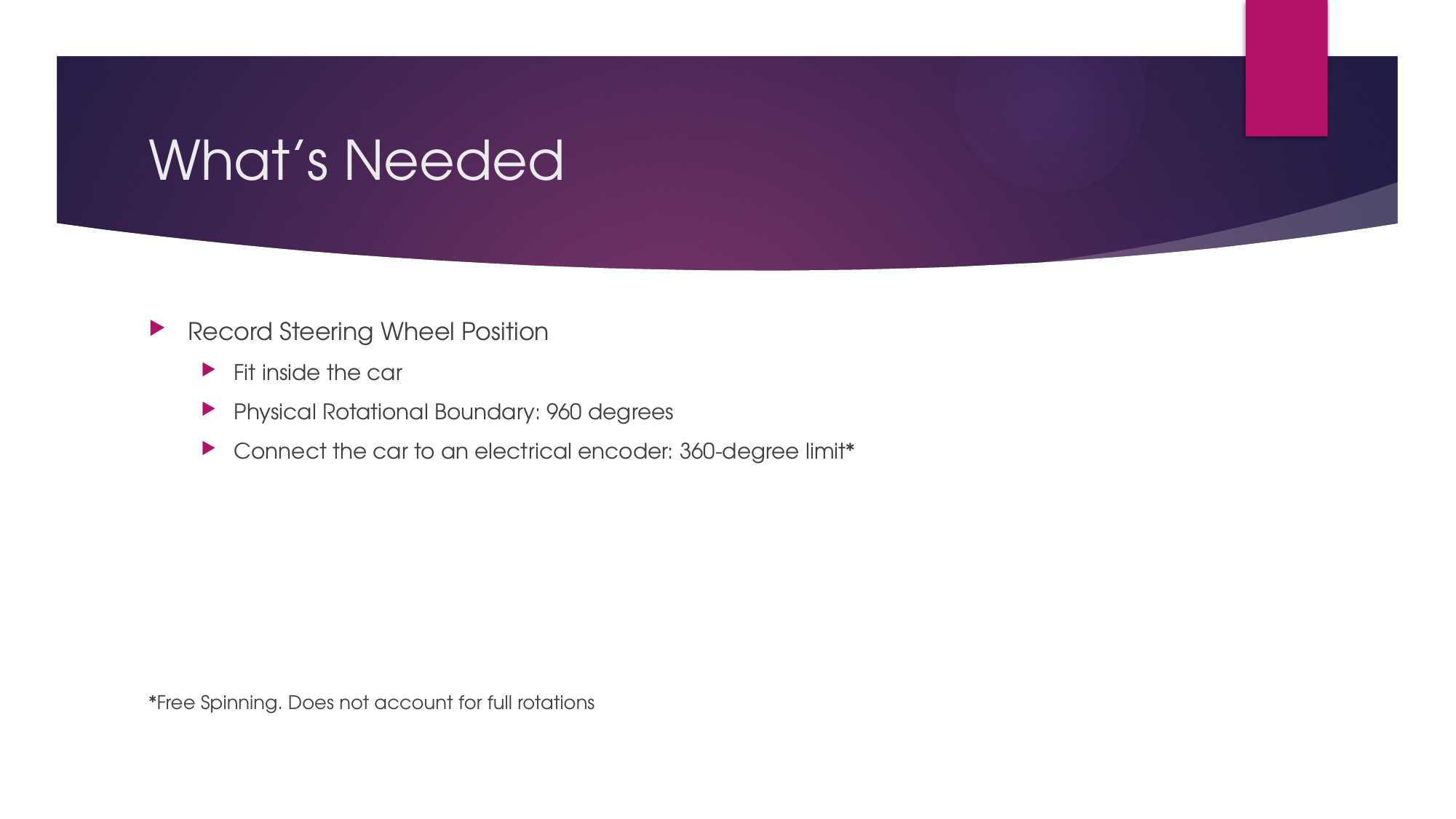

# What’s Needed
Record Steering Wheel Position
Fit inside the car
Physical Rotational Boundary: 960 degrees
Connect the car to an electrical encoder: 360-degree limit*

*Free Spinning. Does not account for full rotations